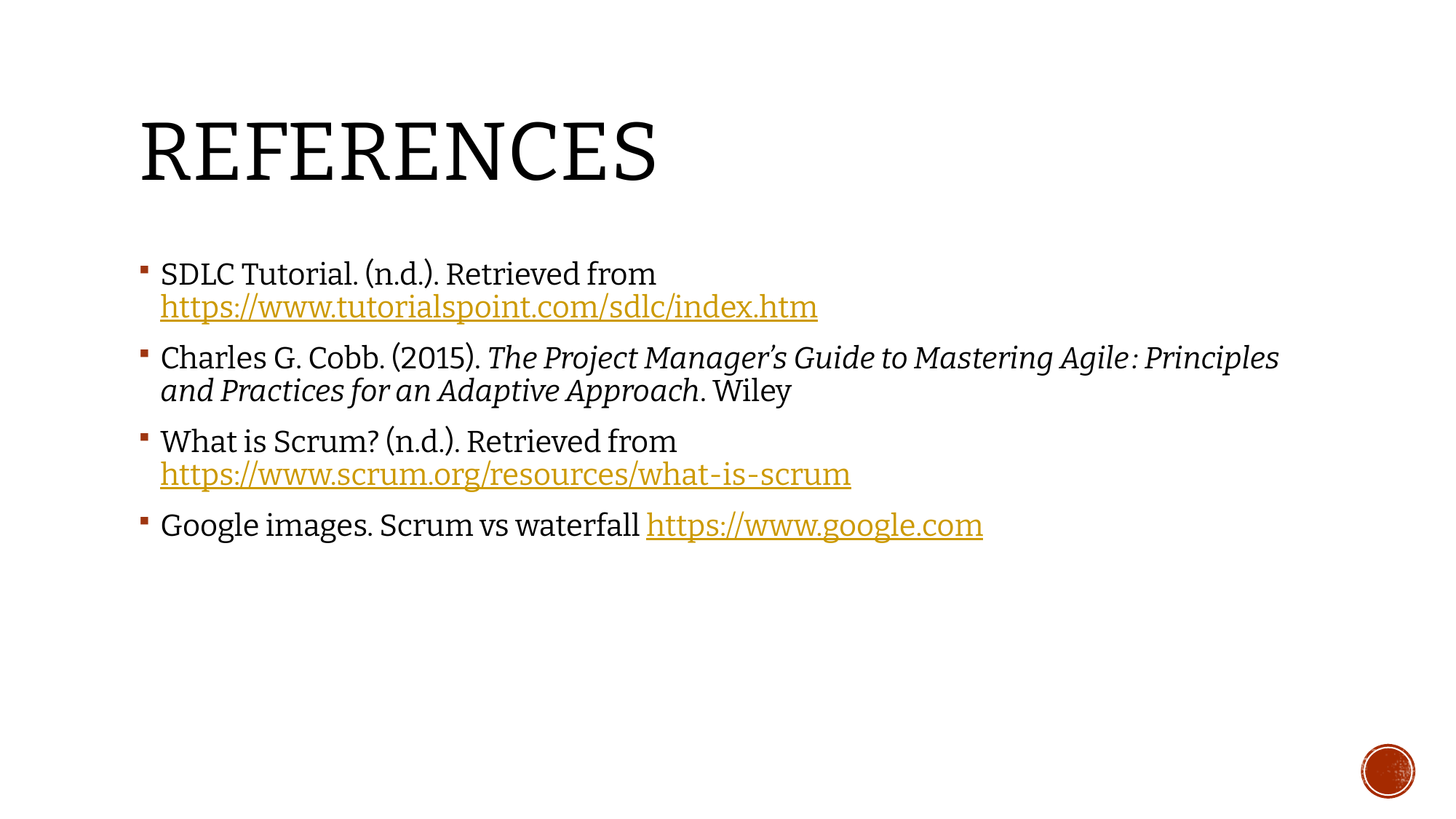

# References
SDLC Tutorial. (n.d.). Retrieved from https://www.tutorialspoint.com/sdlc/index.htm
Charles G. Cobb. (2015). The Project Manager’s Guide to Mastering Agile : Principles and Practices for an Adaptive Approach. Wiley
What is Scrum? (n.d.). Retrieved from https://www.scrum.org/resources/what-is-scrum
Google images. Scrum vs waterfall https://www.google.com